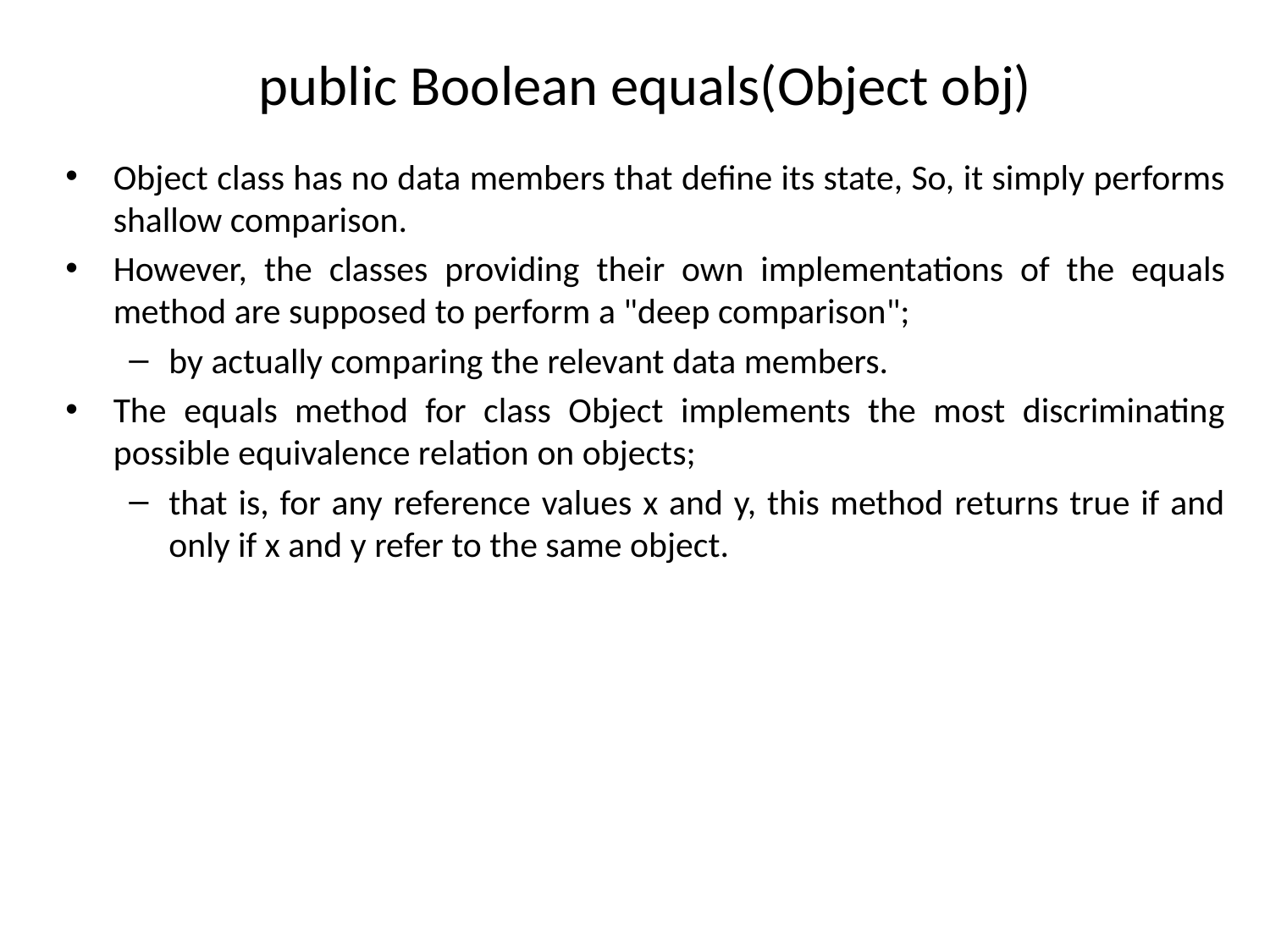

# public Boolean equals(Object obj)
Object class has no data members that define its state, So, it simply performs shallow comparison.
However, the classes providing their own implementations of the equals method are supposed to perform a "deep comparison";
by actually comparing the relevant data members.
The equals method for class Object implements the most discriminating possible equivalence relation on objects;
that is, for any reference values x and y, this method returns true if and only if x and y refer to the same object.